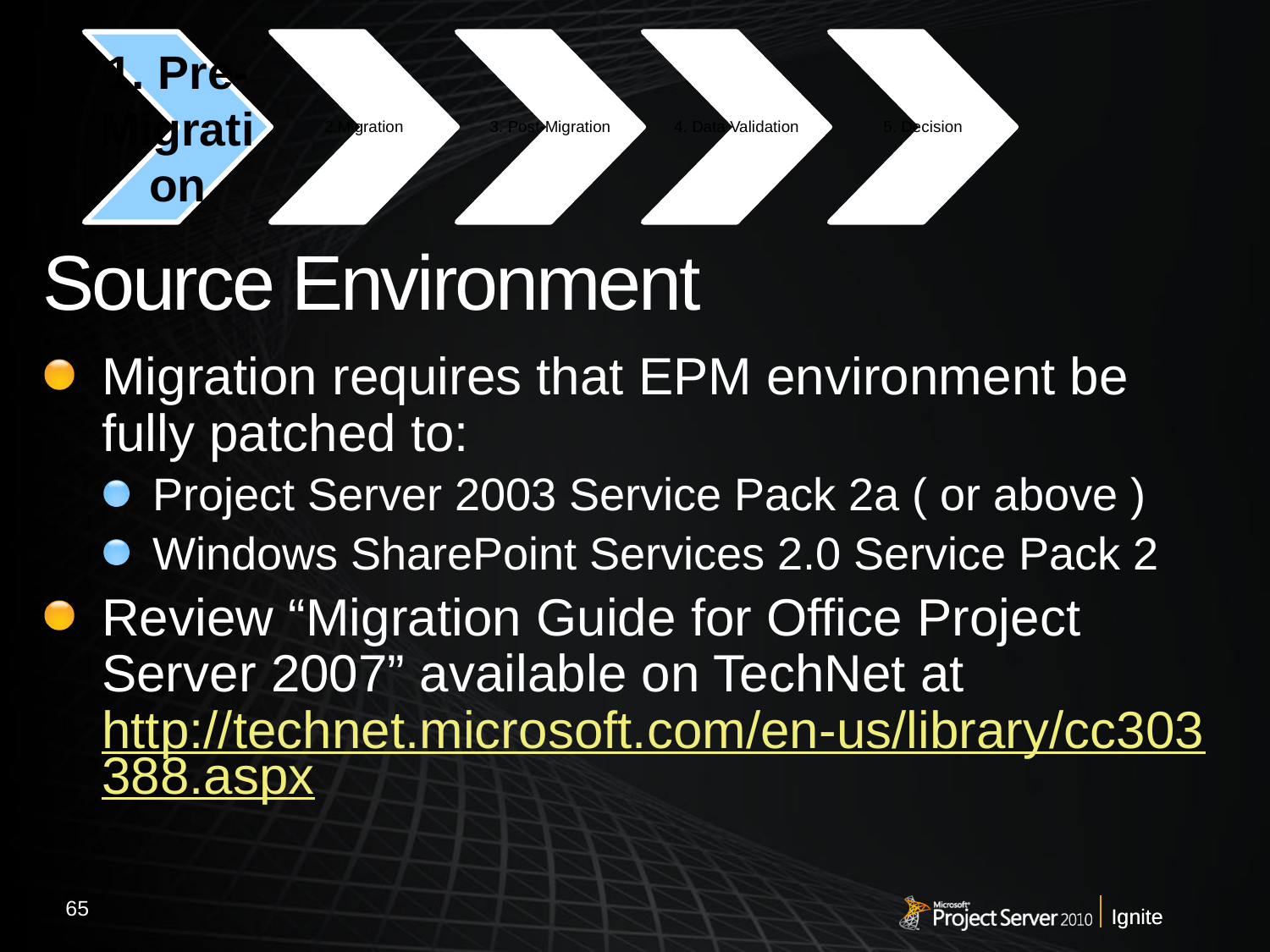

1. Pre-Migration
2.Migration
3. Post-Migration
4. Data Validation
5. Decision
# Source Environment
Migration requires that EPM environment be fully patched to:
Project Server 2003 Service Pack 2a ( or above )
Windows SharePoint Services 2.0 Service Pack 2
Review “Migration Guide for Office Project Server 2007” available on TechNet at http://technet.microsoft.com/en-us/library/cc303388.aspx
65